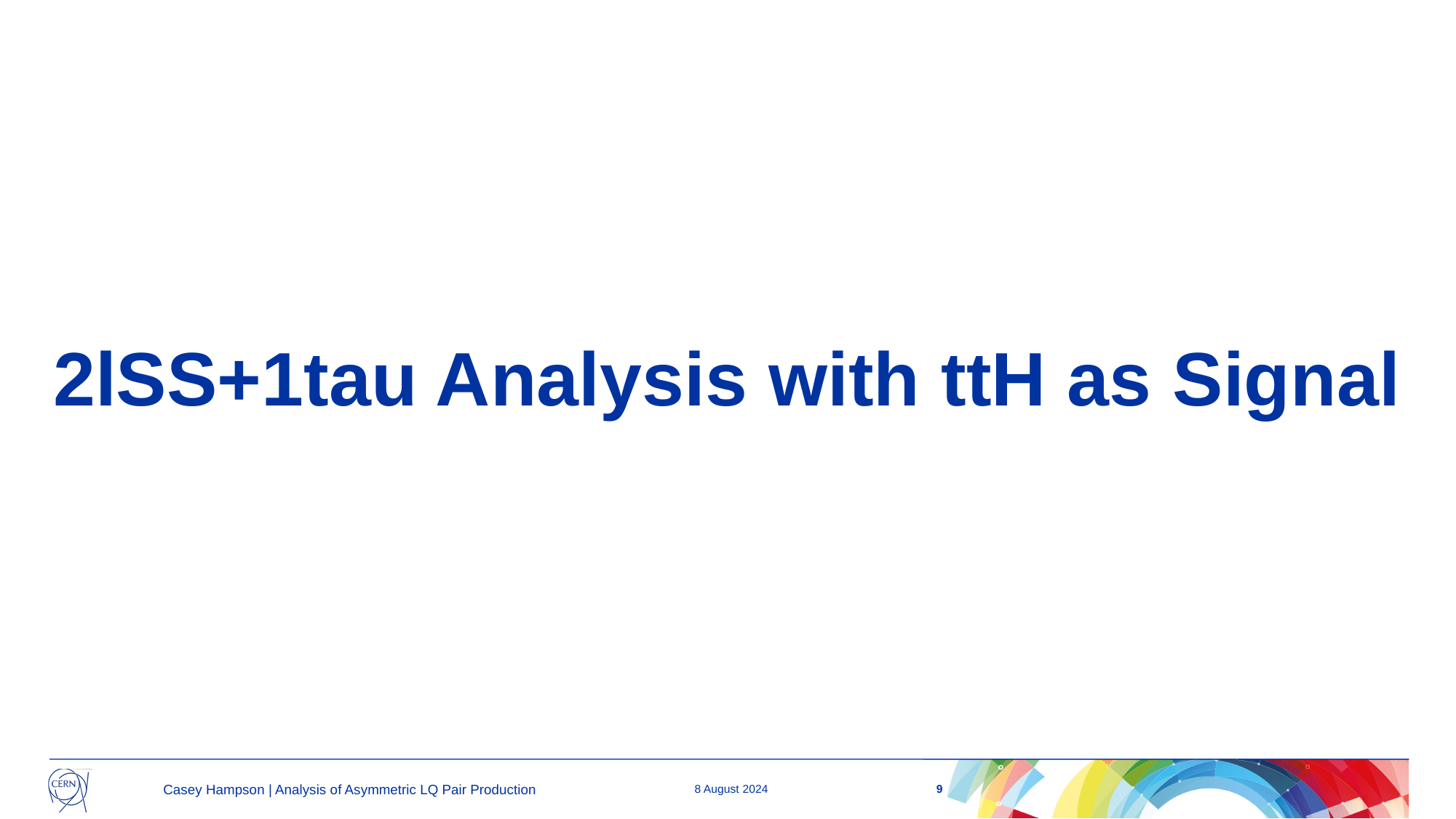

# 2lSS+1tau Analysis with ttH as Signal
9
Casey Hampson | Analysis of Asymmetric LQ Pair Production
8 August 2024